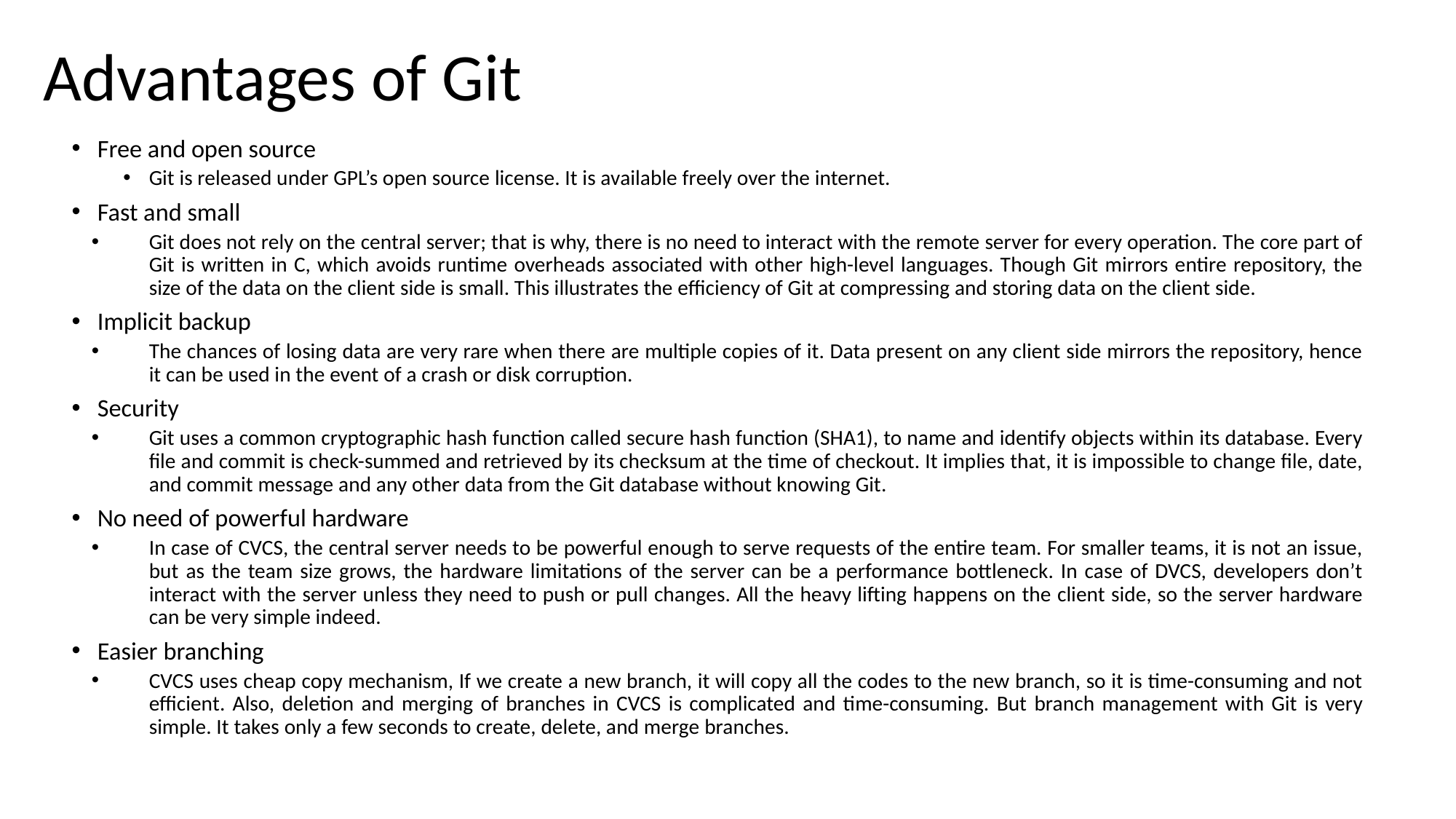

# Advantages of Git
Free and open source
Git is released under GPL’s open source license. It is available freely over the internet.
Fast and small
Git does not rely on the central server; that is why, there is no need to interact with the remote server for every operation. The core part of Git is written in C, which avoids runtime overheads associated with other high-level languages. Though Git mirrors entire repository, the size of the data on the client side is small. This illustrates the efficiency of Git at compressing and storing data on the client side.
Implicit backup
The chances of losing data are very rare when there are multiple copies of it. Data present on any client side mirrors the repository, hence it can be used in the event of a crash or disk corruption.
Security
Git uses a common cryptographic hash function called secure hash function (SHA1), to name and identify objects within its database. Every file and commit is check-summed and retrieved by its checksum at the time of checkout. It implies that, it is impossible to change file, date, and commit message and any other data from the Git database without knowing Git.
No need of powerful hardware
In case of CVCS, the central server needs to be powerful enough to serve requests of the entire team. For smaller teams, it is not an issue, but as the team size grows, the hardware limitations of the server can be a performance bottleneck. In case of DVCS, developers don’t interact with the server unless they need to push or pull changes. All the heavy lifting happens on the client side, so the server hardware can be very simple indeed.
Easier branching
CVCS uses cheap copy mechanism, If we create a new branch, it will copy all the codes to the new branch, so it is time-consuming and not efficient. Also, deletion and merging of branches in CVCS is complicated and time-consuming. But branch management with Git is very simple. It takes only a few seconds to create, delete, and merge branches.